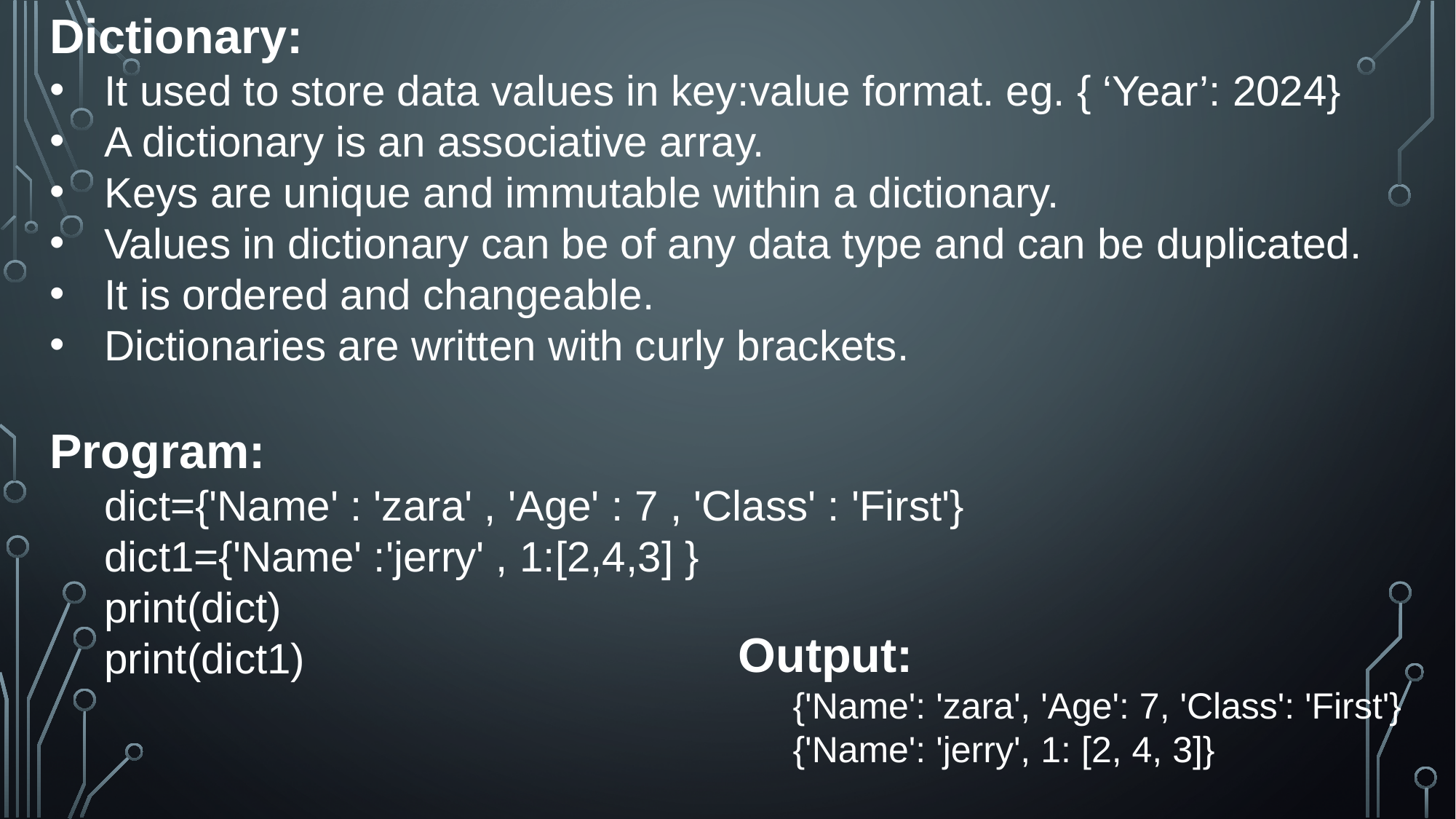

Dictionary:
It used to store data values in key:value format. eg. { ‘Year’: 2024}
A dictionary is an associative array.
Keys are unique and immutable within a dictionary.
Values in dictionary can be of any data type and can be duplicated.
It is ordered and changeable.
Dictionaries are written with curly brackets.

Program:
dict={'Name' : 'zara' , 'Age' : 7 , 'Class' : 'First'}
dict1={'Name' :'jerry' , 1:[2,4,3] }
print(dict)
print(dict1)

Output:
{'Name': 'zara', 'Age': 7, 'Class': 'First'}
{'Name': 'jerry', 1: [2, 4, 3]}